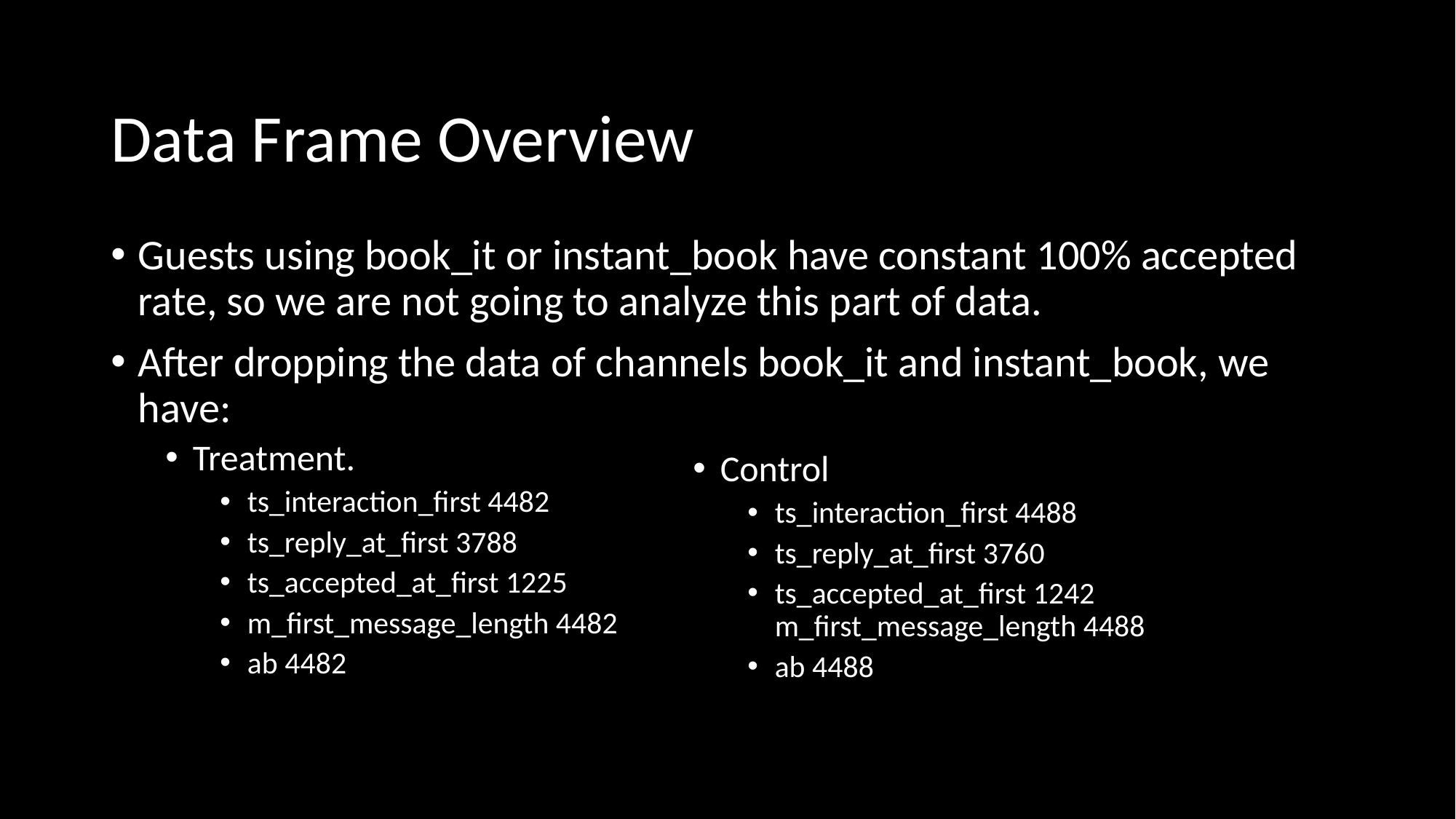

# Data Frame Overview
Guests using book_it or instant_book have constant 100% accepted rate, so we are not going to analyze this part of data.
After dropping the data of channels book_it and instant_book, we have:
Treatment.
ts_interaction_first 4482
ts_reply_at_first 3788
ts_accepted_at_first 1225
m_first_message_length 4482
ab 4482

Control
ts_interaction_first 4488
ts_reply_at_first 3760
ts_accepted_at_first 1242 m_first_message_length 4488
ab 4488